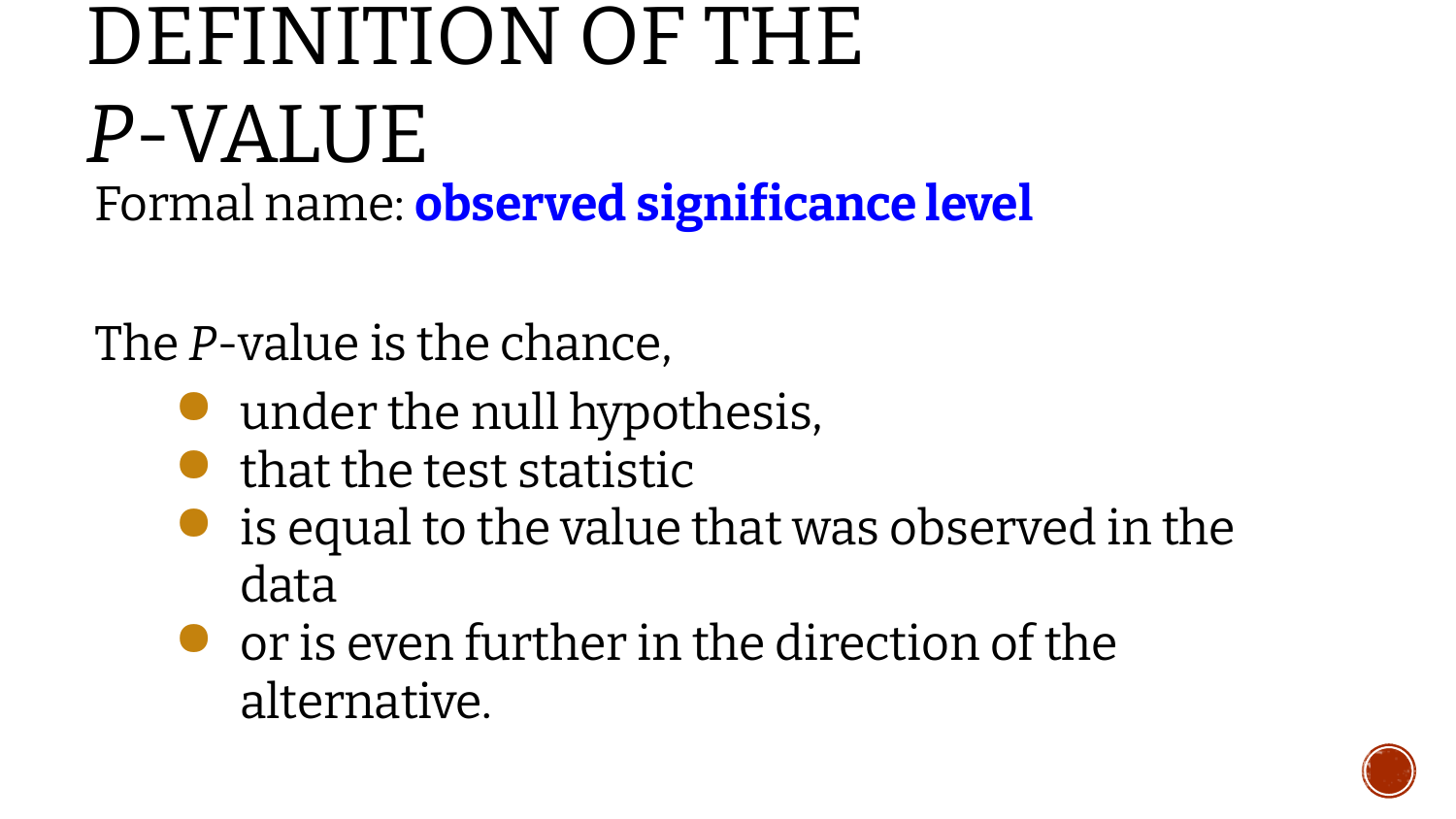

# Definition of the P-value
Formal name: observed significance level

The P-value is the chance,
under the null hypothesis,
that the test statistic
is equal to the value that was observed in the data
or is even further in the direction of the alternative.